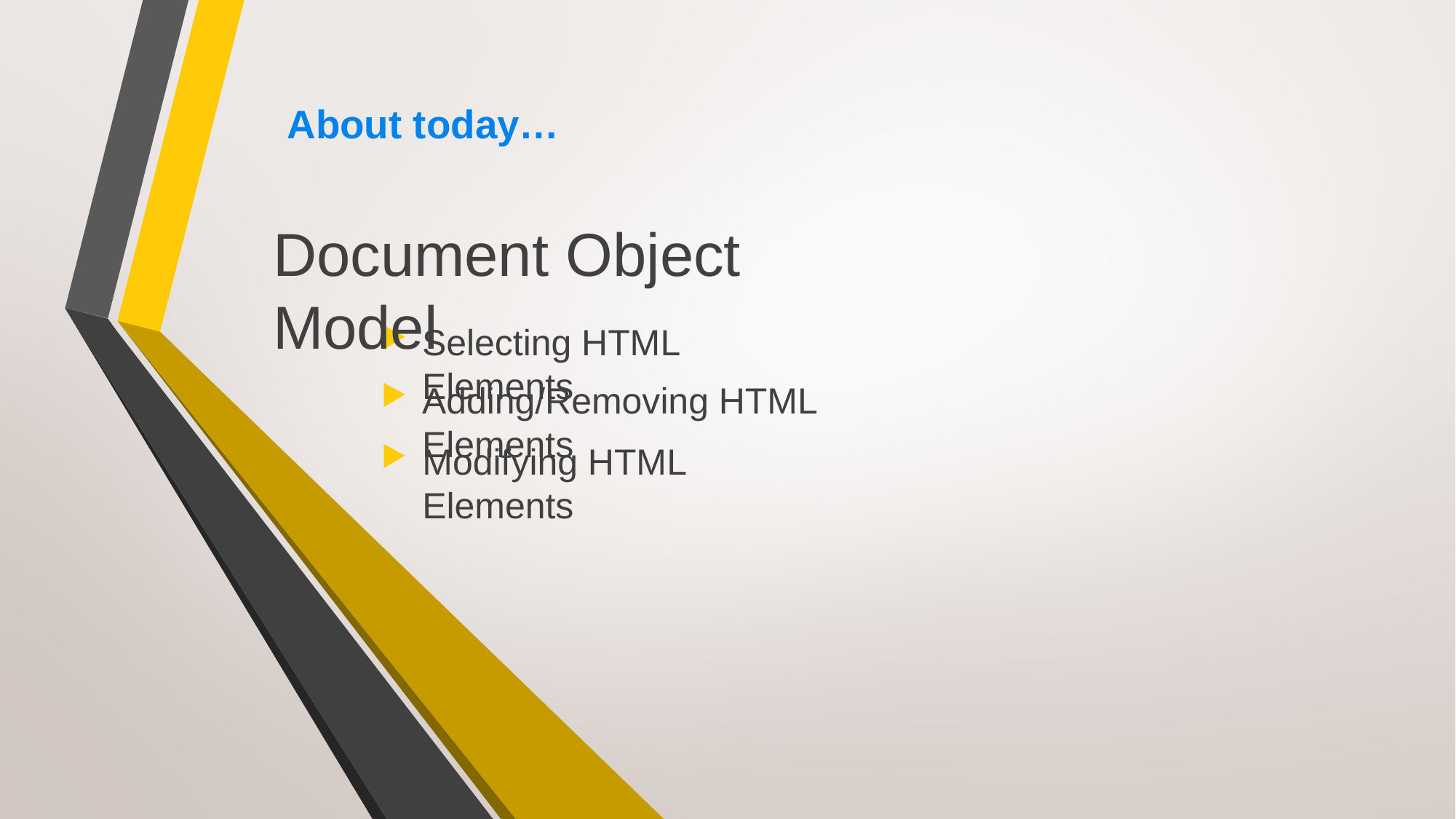

About today…
Document Object Model
Selecting HTML Elements
Adding/Removing HTML Elements
Modifying HTML Elements